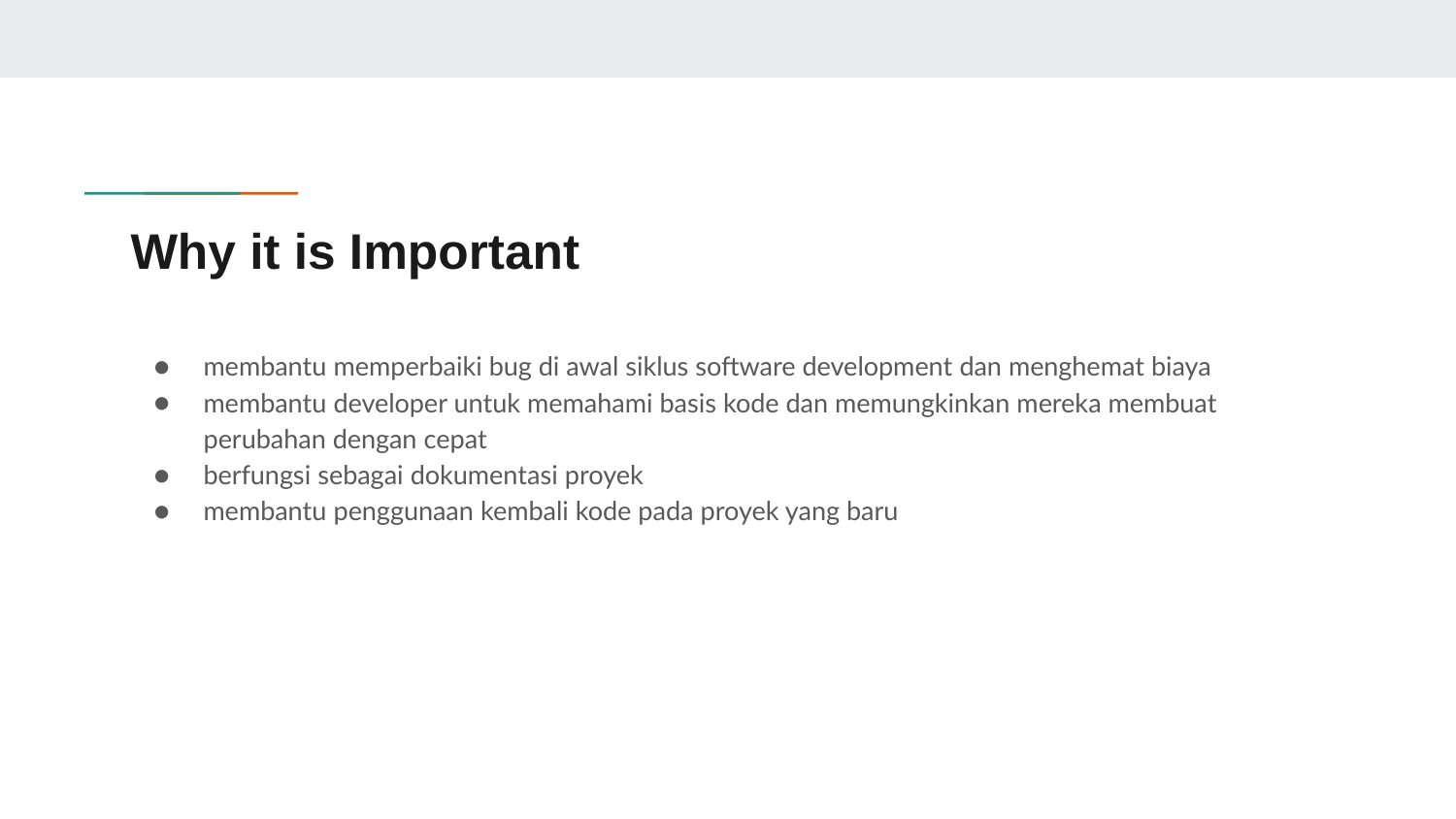

# Why it is Important
membantu memperbaiki bug di awal siklus software development dan menghemat biaya
membantu developer untuk memahami basis kode dan memungkinkan mereka membuat perubahan dengan cepat
berfungsi sebagai dokumentasi proyek
membantu penggunaan kembali kode pada proyek yang baru